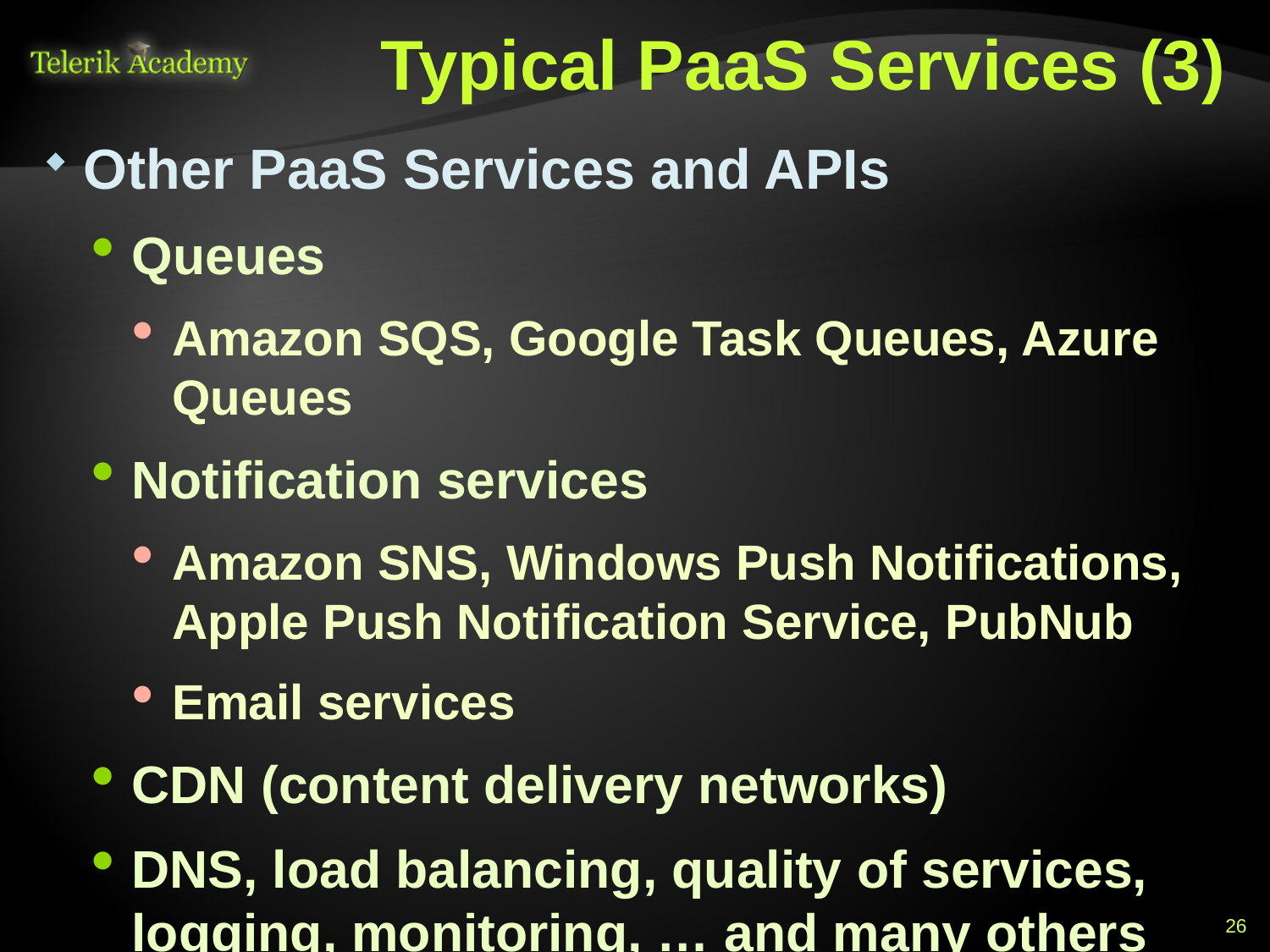

# Typical PaaS Services (3)
Other PaaS Services and APIs
Queues
Amazon SQS, Google Task Queues, Azure Queues
Notification services
Amazon SNS, Windows Push Notifications, Apple Push Notification Service, PubNub
Email services
CDN (content delivery networks)
DNS, load balancing, quality of services, logging, monitoring, … and many others
26